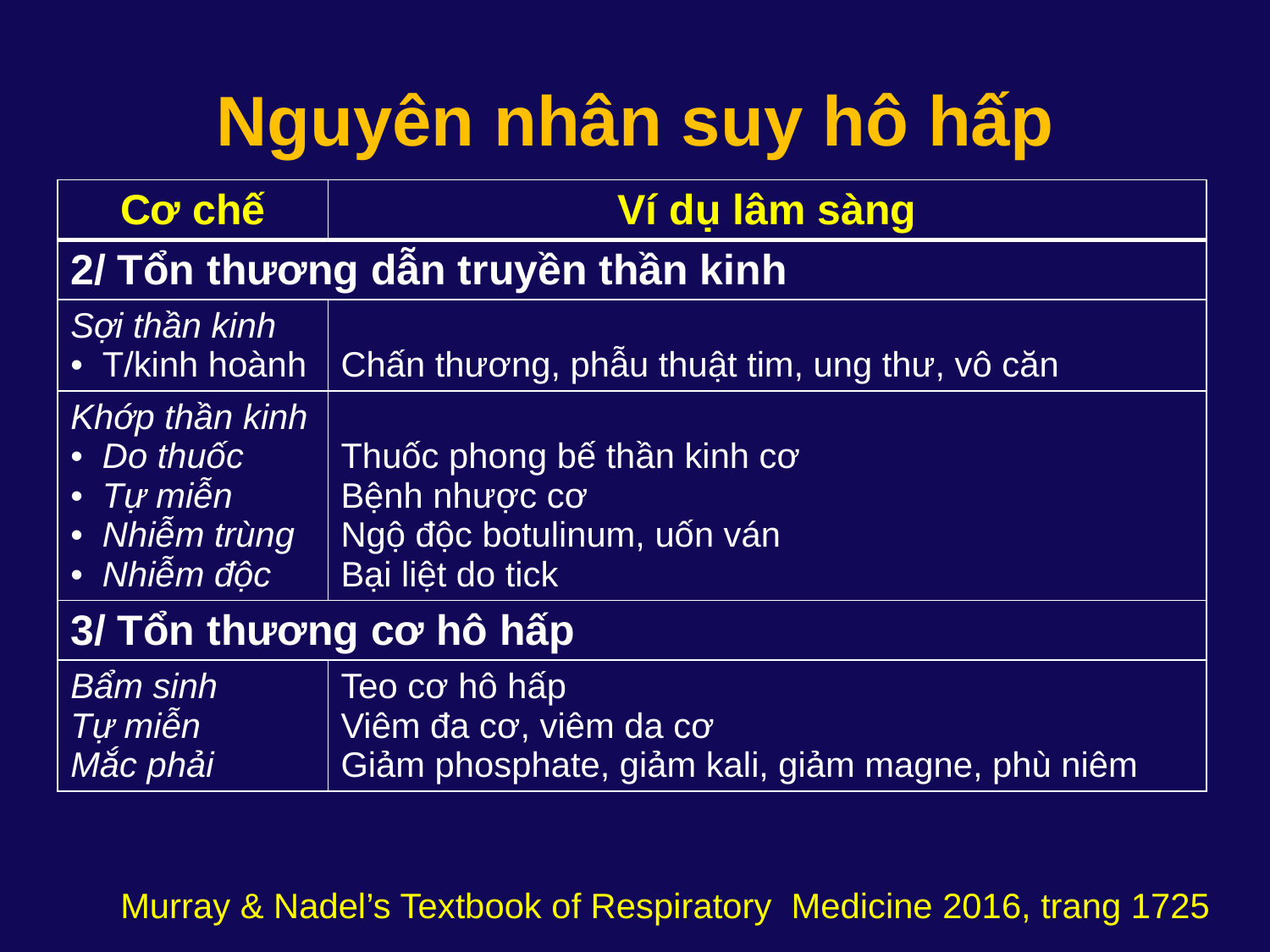

# Nguyên nhân suy hô hấp
| Cơ chế | Ví dụ lâm sàng |
| --- | --- |
| 2/ Tổn thương dẫn truyền thần kinh |  |
| Sợi thần kinh T/kinh hoành | Chấn thương, phẫu thuật tim, ung thư, vô căn |
| Khớp thần kinh Do thuốc Tự miễn Nhiễm trùng Nhiễm độc | Thuốc phong bế thần kinh cơ Bệnh nhược cơ Ngộ độc botulinum, uốn ván Bại liệt do tick |
| 3/ Tổn thương cơ hô hấp |  |
| Bẩm sinh Tự miễn Mắc phải | Teo cơ hô hấp Viêm đa cơ, viêm da cơ Giảm phosphate, giảm kali, giảm magne, phù niêm |
Murray & Nadel’s Textbook of Respiratory  Medicine 2016, trang 1725